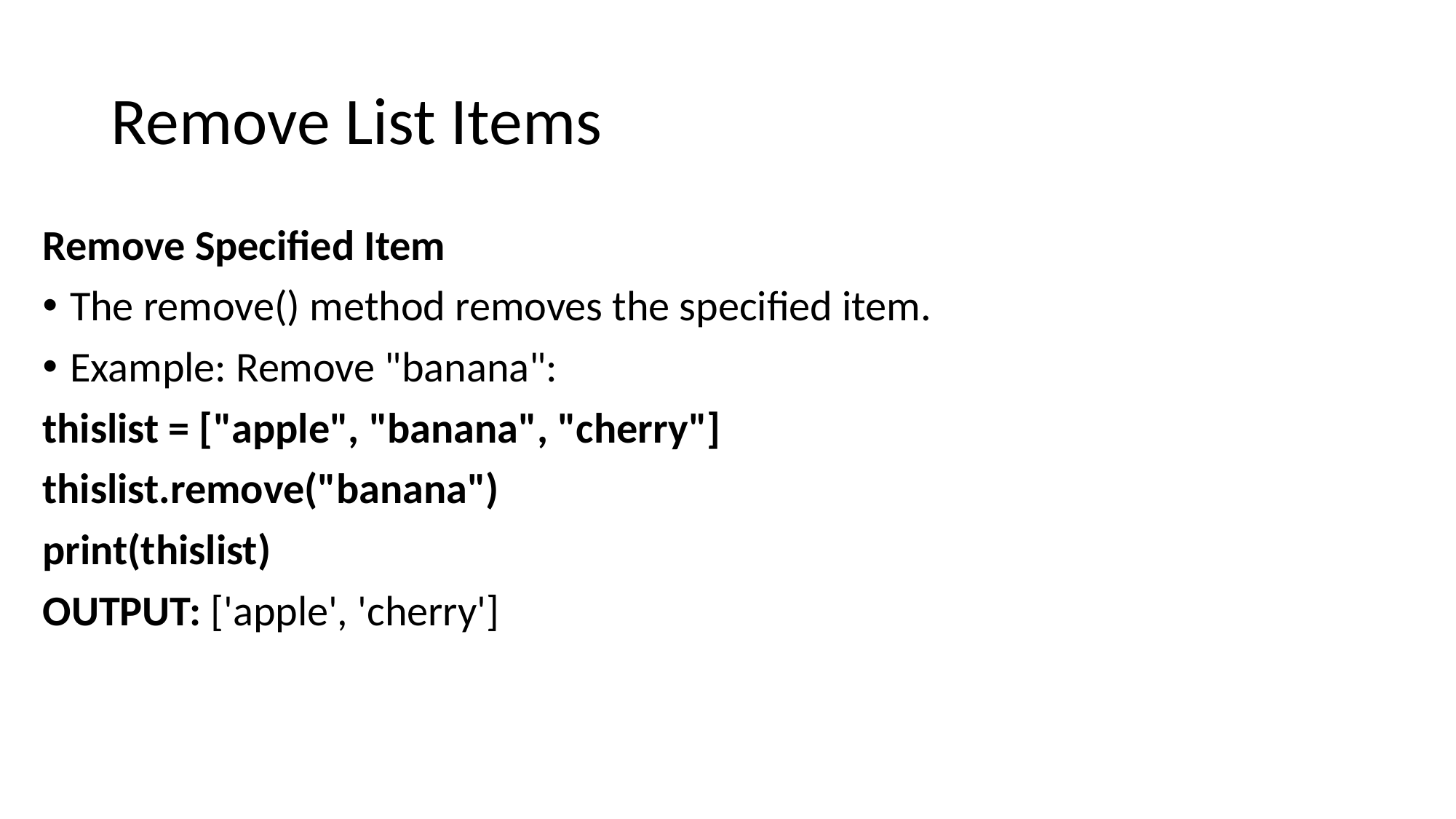

# Remove List Items
Remove Specified Item
The remove() method removes the specified item.
Example: Remove "banana":
thislist = ["apple", "banana", "cherry"]
thislist.remove("banana")
print(thislist)
OUTPUT: ['apple', 'cherry']